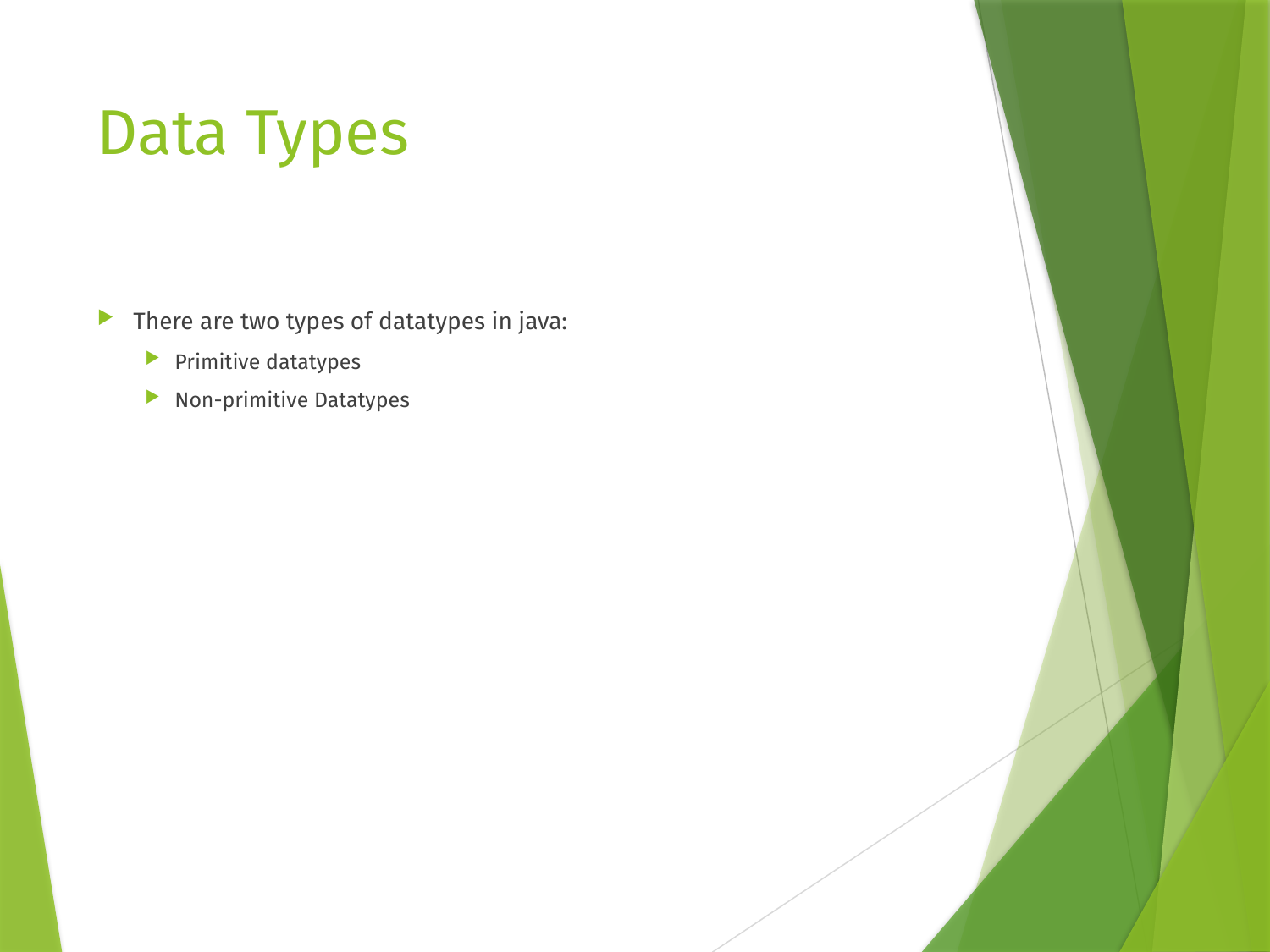

# Data Types
There are two types of datatypes in java:
Primitive datatypes
Non-primitive Datatypes